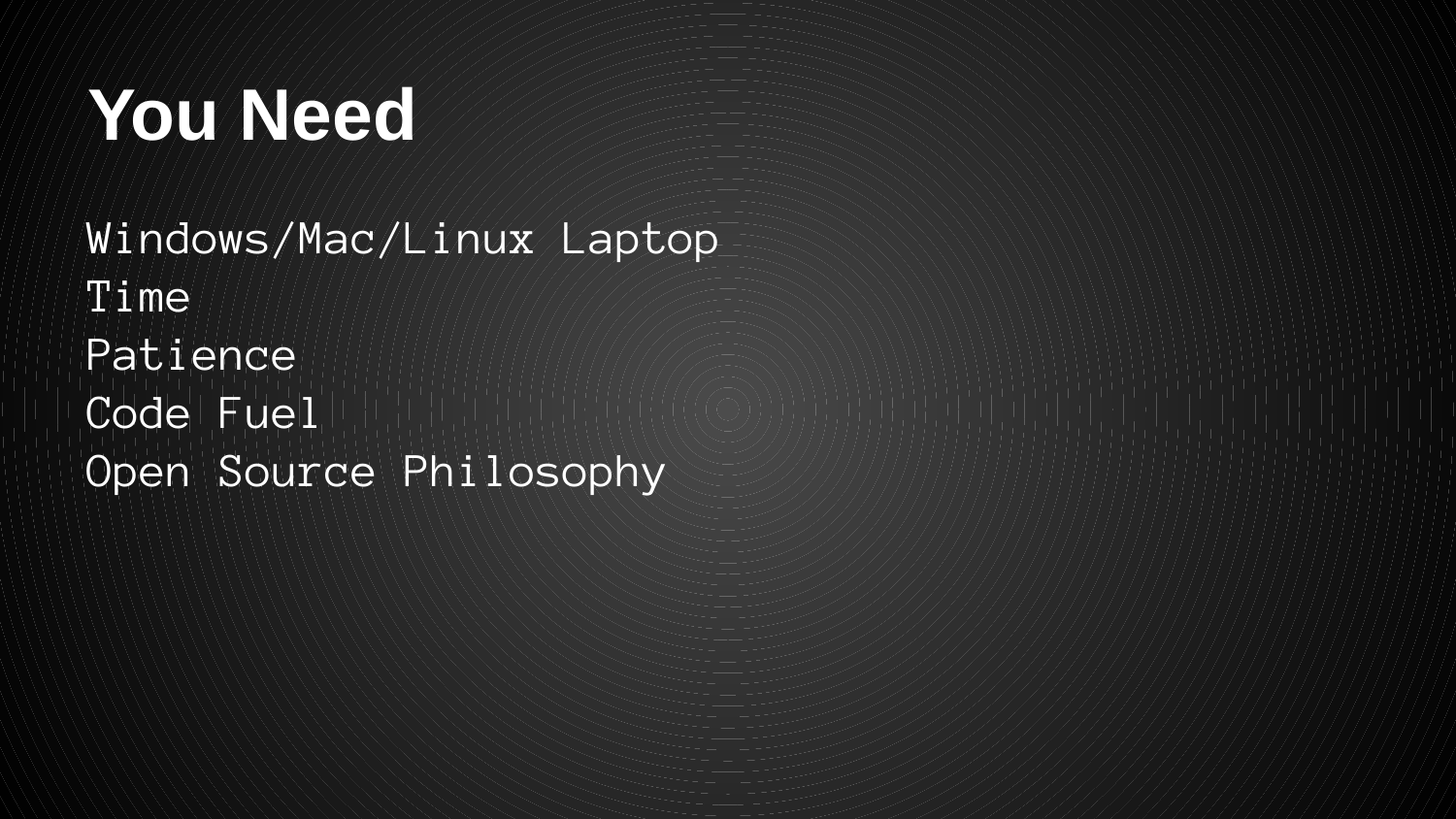

# You Need
Windows/Mac/Linux Laptop
Time
Patience
Code Fuel
Open Source Philosophy